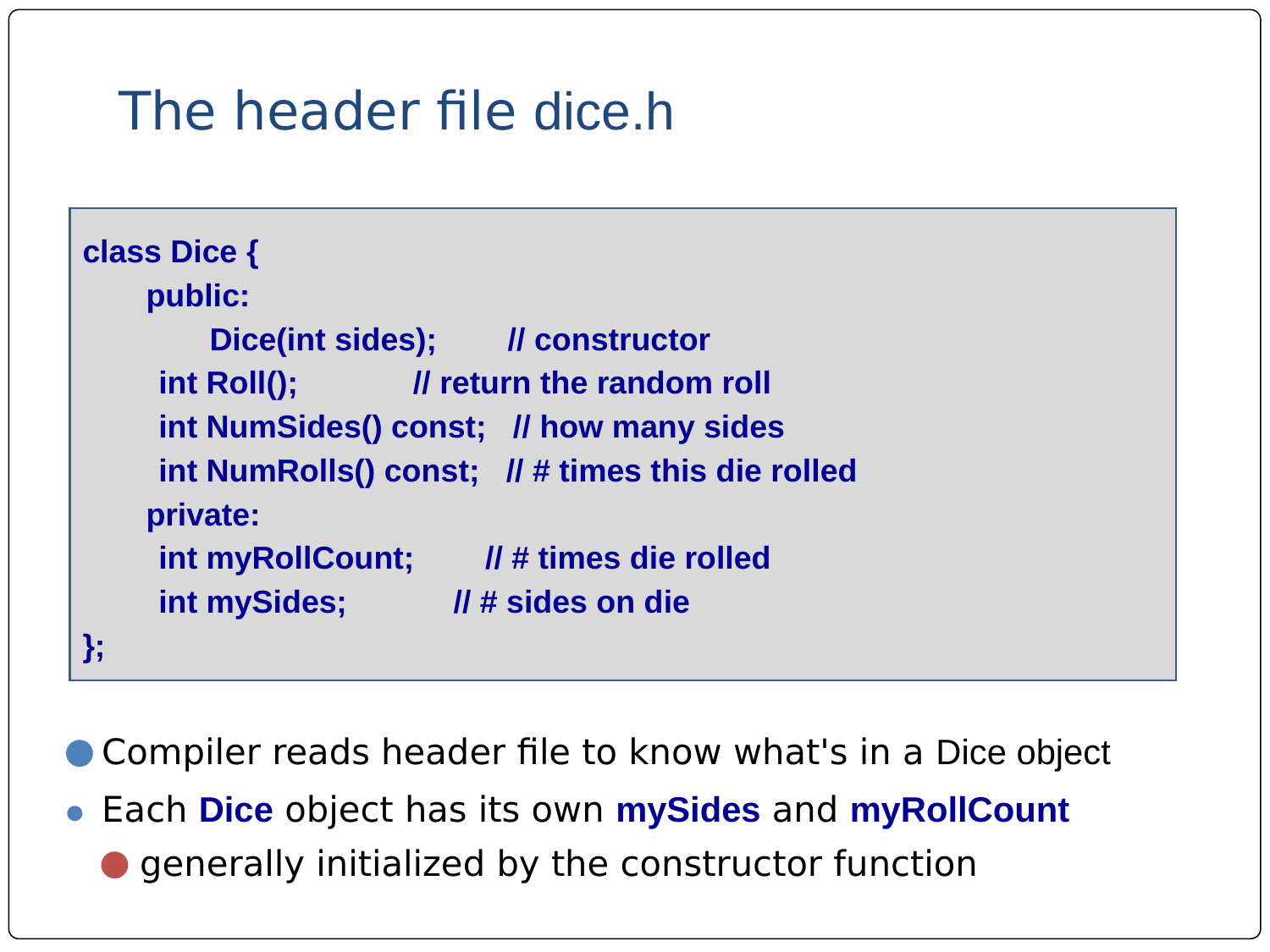

# The header file dice.h
class Dice {
public:
Dice(int sides);        // constructor
    	int Roll();             // return the random roll
    	int NumSides() const;   // how many sides
    	int NumRolls() const;   // # times this die rolled
private:
    	int myRollCount;        // # times die rolled
    	int mySides;            // # sides on die
};
Compiler reads header file to know what's in a Dice object
Each Dice object has its own mySides and myRollCount
generally initialized by the constructor function